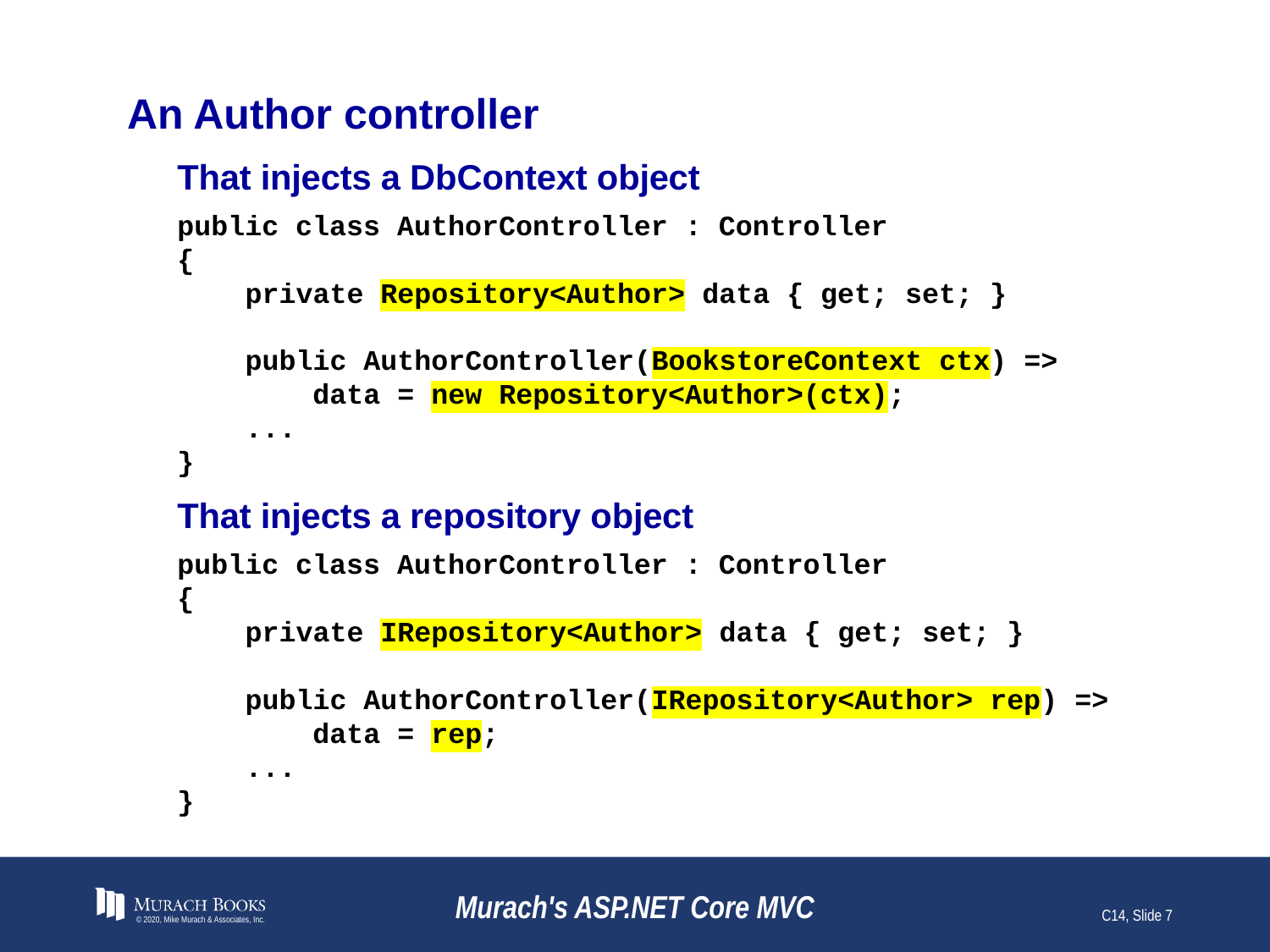

# An Author controller
That injects a DbContext object
public class AuthorController : Controller
{
    private Repository<Author> data { get; set; }

    public AuthorController(BookstoreContext ctx) =>
        data = new Repository<Author>(ctx);
    ...
}
That injects a repository object
public class AuthorController : Controller
{
    private IRepository<Author> data { get; set; }

    public AuthorController(IRepository<Author> rep) =>
        data = rep;
    ...
}

© 2020, Mike Murach & Associates, Inc.
Murach's ASP.NET Core MVC

C14, Slide 7